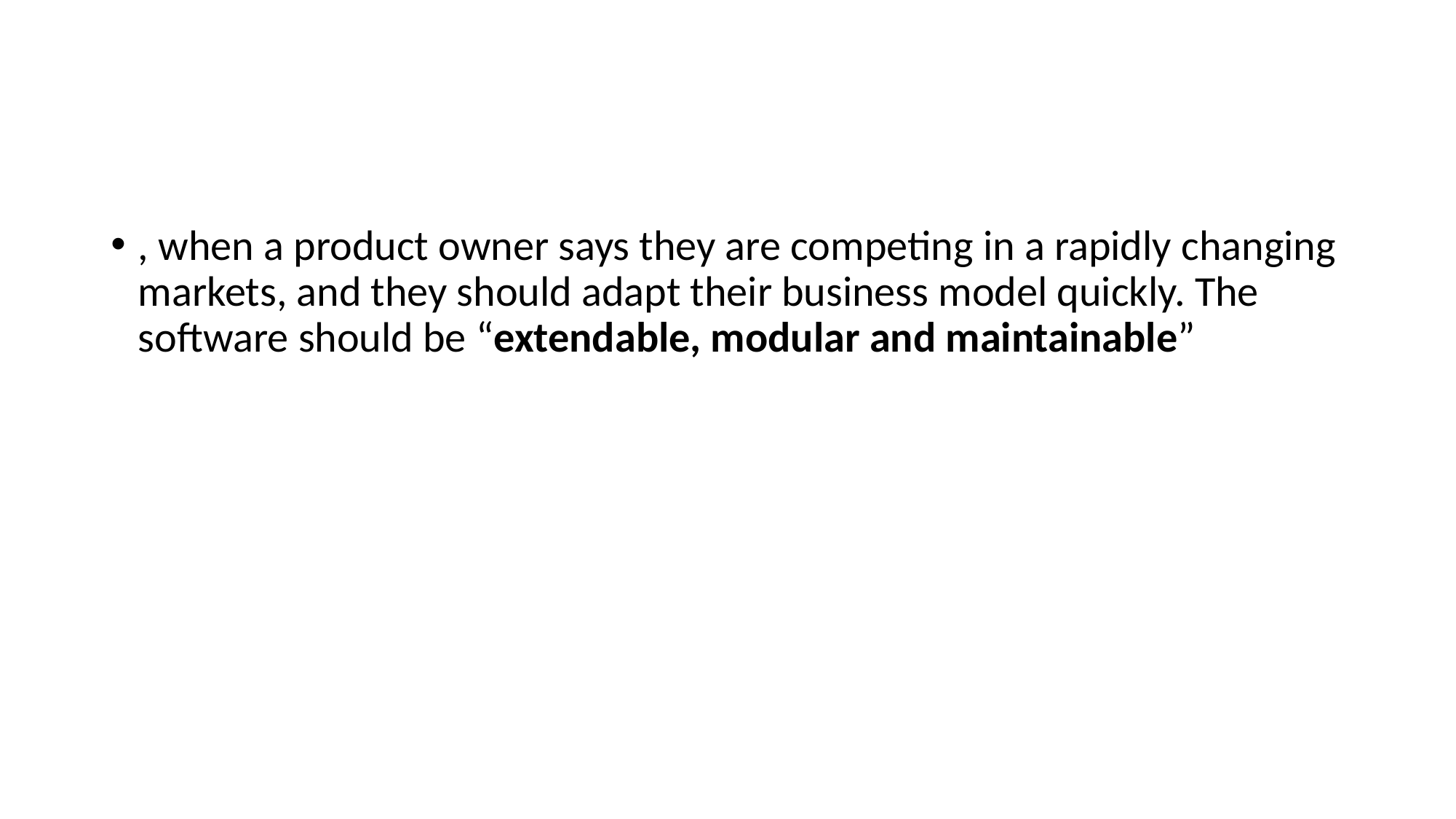

#
, when a product owner says they are competing in a rapidly changing markets, and they should adapt their business model quickly. The software should be “extendable, modular and maintainable”